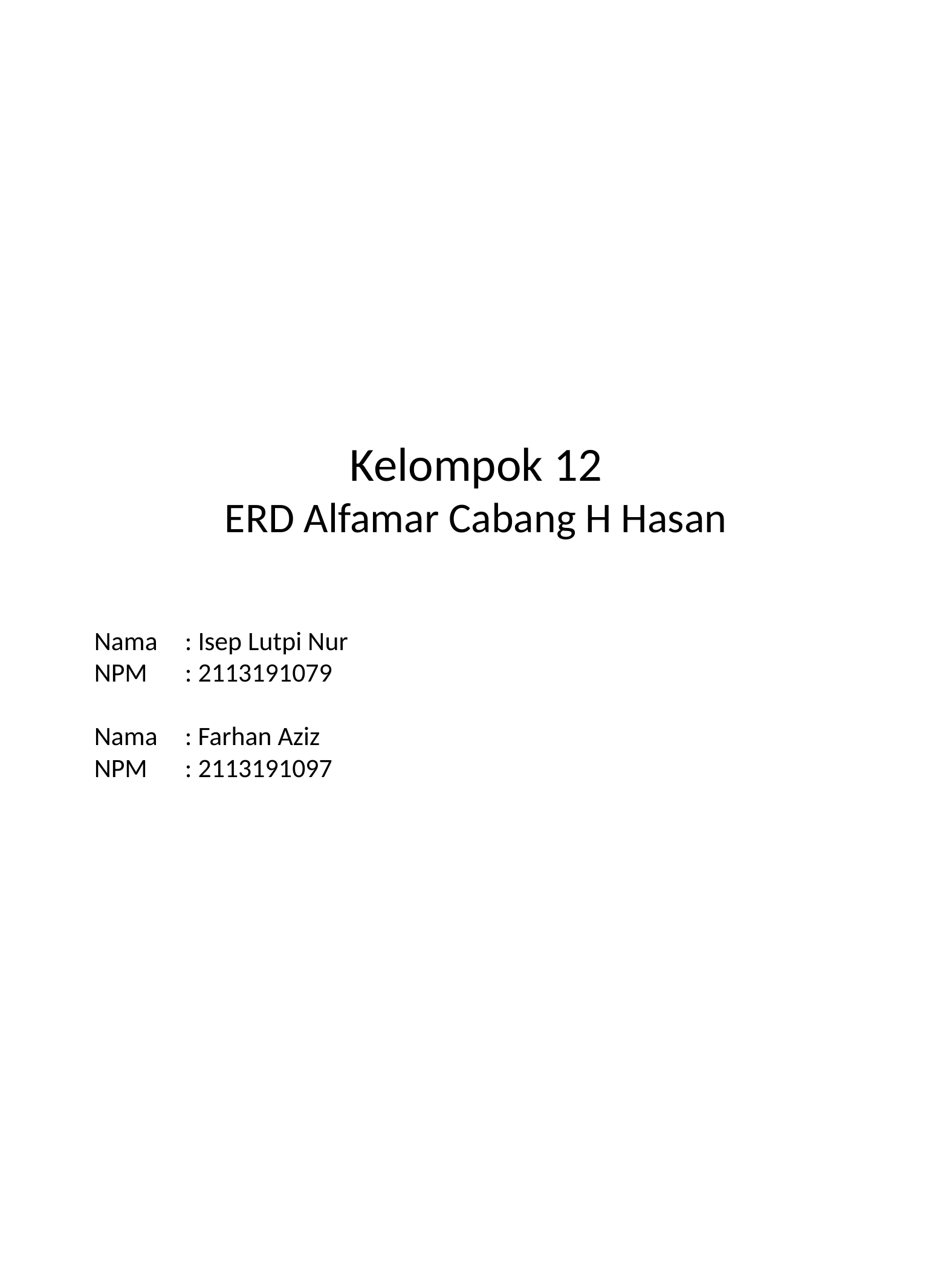

Kelompok 12
ERD Alfamar Cabang H Hasan
Nama	: Isep Lutpi Nur
NPM	: 2113191079

Nama	: Farhan Aziz
NPM	: 2113191097